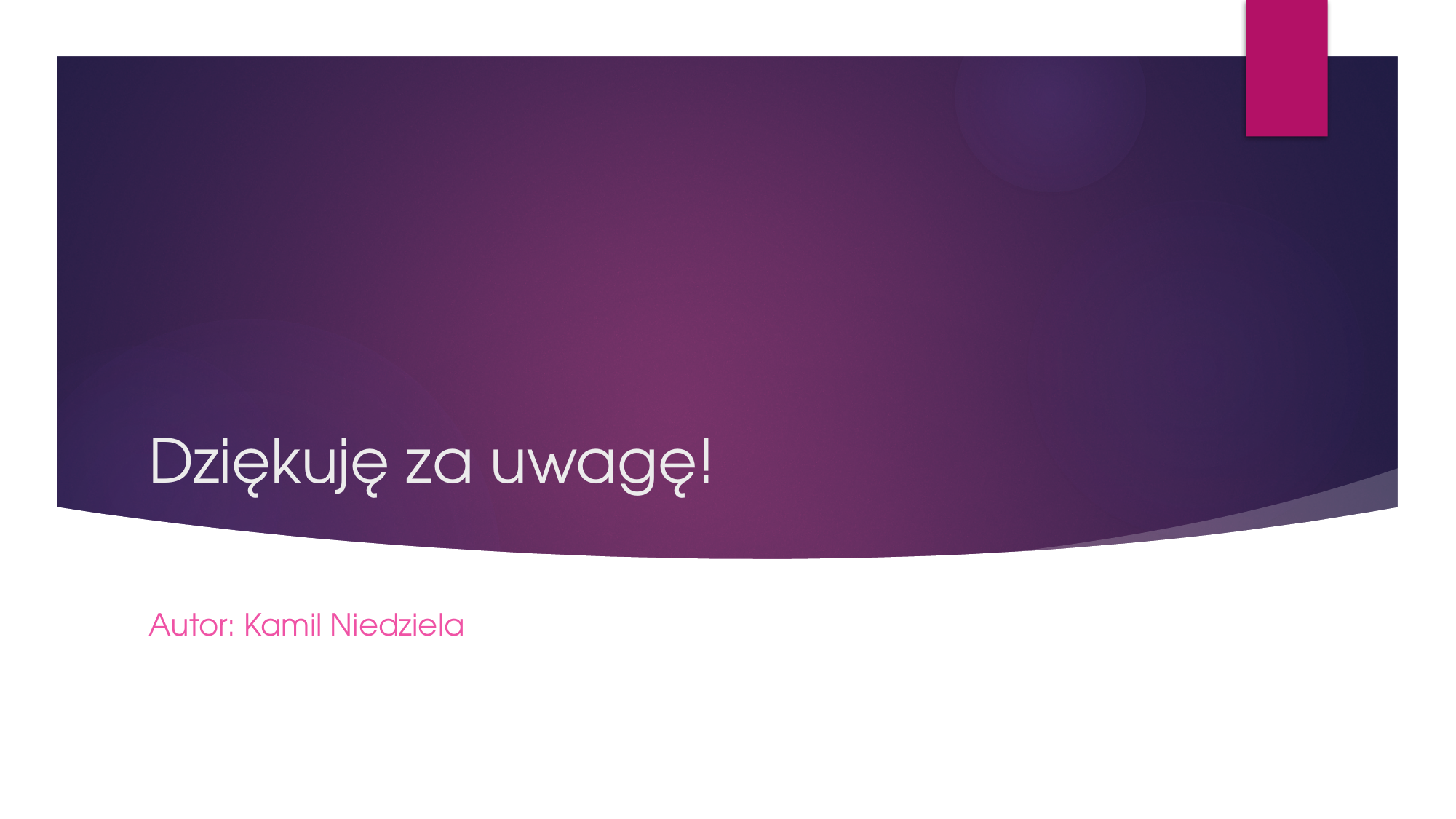

# Dziękuję za uwagę!
Autor: Kamil Niedziela